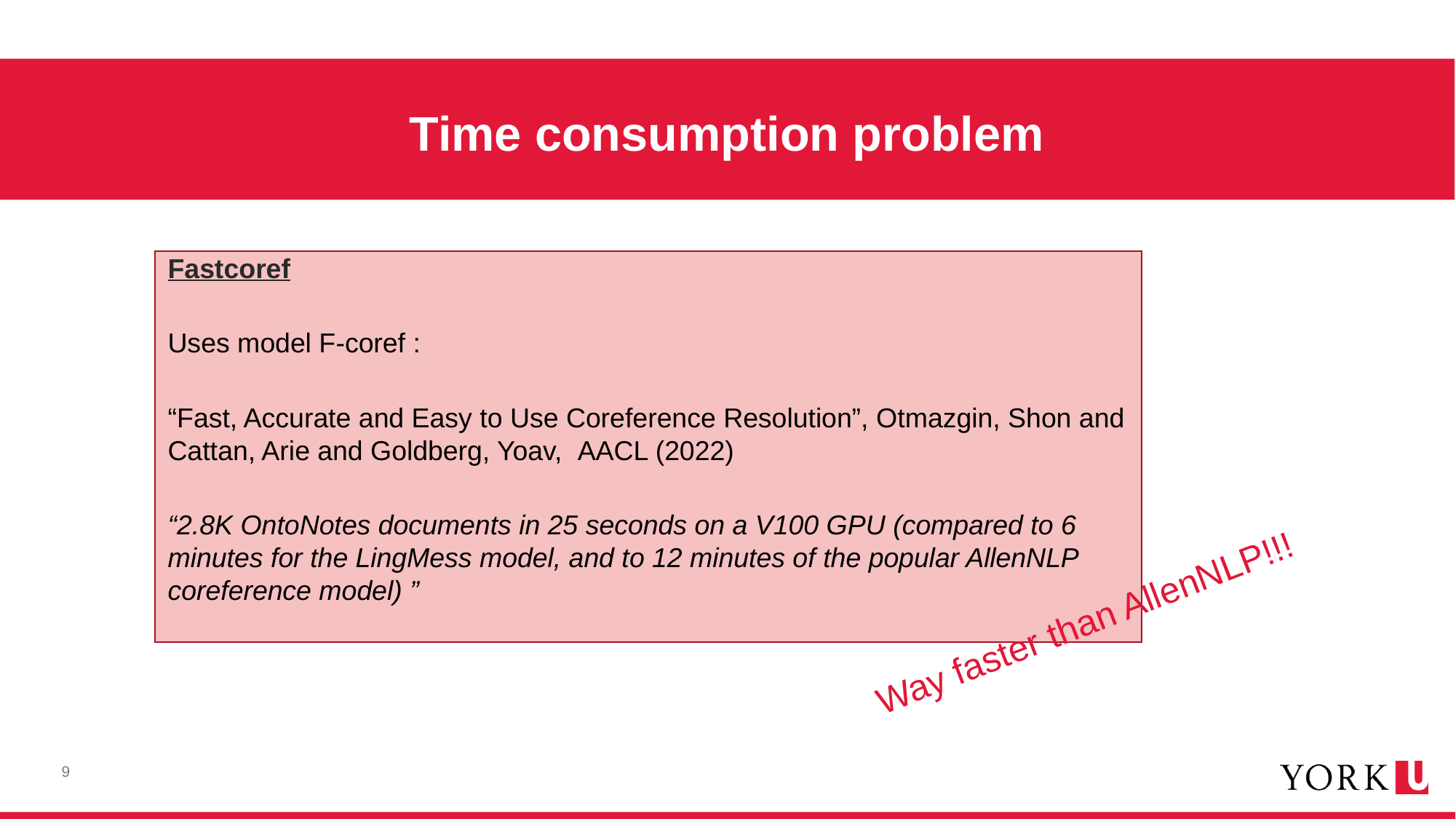

Time consumption problem

Fastcoref

Uses model F-coref :

“Fast, Accurate and Easy to Use Coreference Resolution”, Otmazgin, Shon and Cattan, Arie and Goldberg, Yoav,  AACL (2022)

“2.8K OntoNotes documents in 25 seconds on a V100 GPU (compared to 6 minutes for the LingMess model, and to 12 minutes of the popular AllenNLP coreference model) ”

Way faster than AllenNLP!!!
9